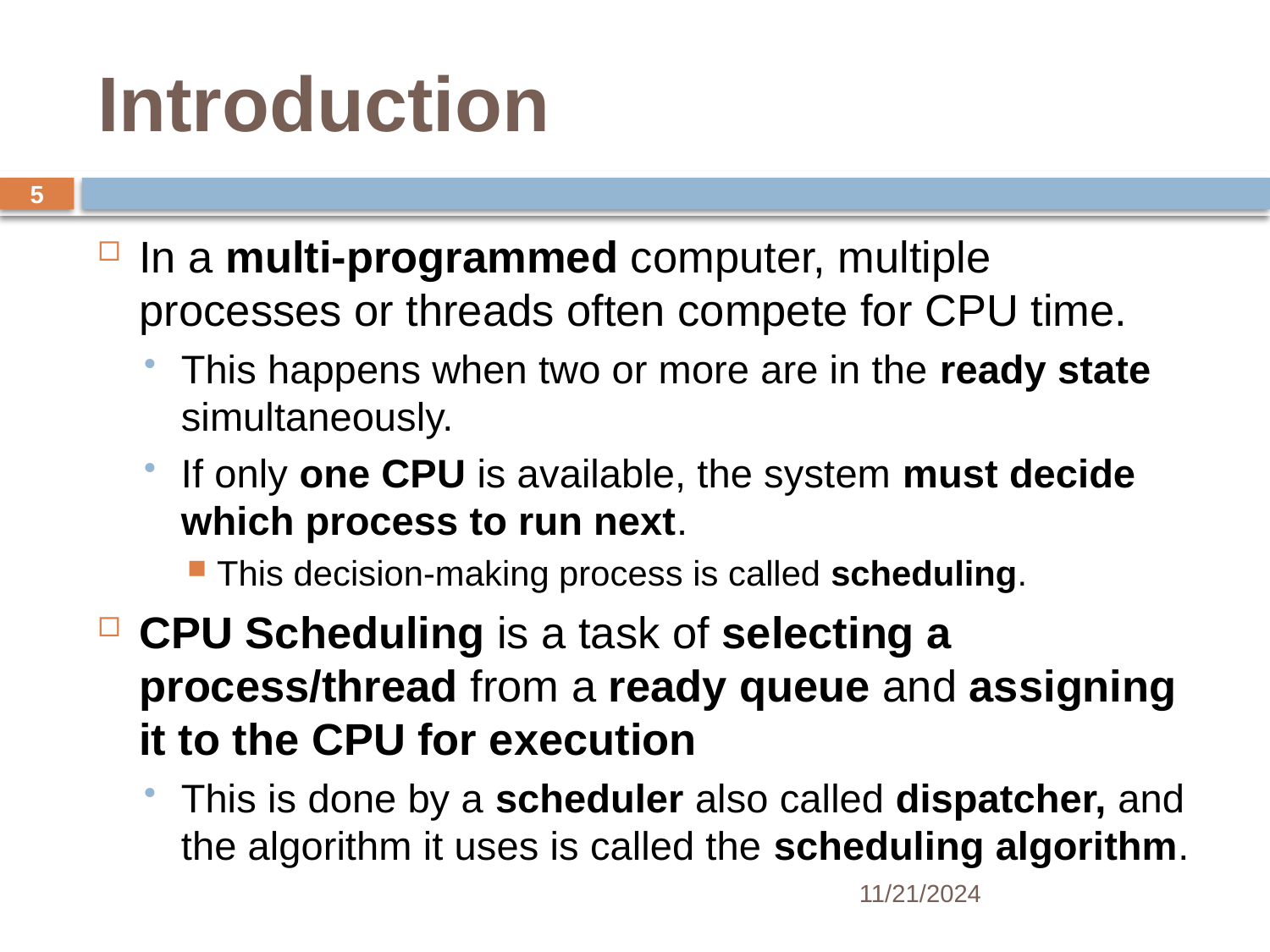

# Introduction
5
In a multi-programmed computer, multiple processes or threads often compete for CPU time.
This happens when two or more are in the ready state simultaneously.
If only one CPU is available, the system must decide which process to run next.
This decision-making process is called scheduling.
CPU Scheduling is a task of selecting a process/thread from a ready queue and assigning it to the CPU for execution
This is done by a scheduler also called dispatcher, and the algorithm it uses is called the scheduling algorithm.
11/21/2024